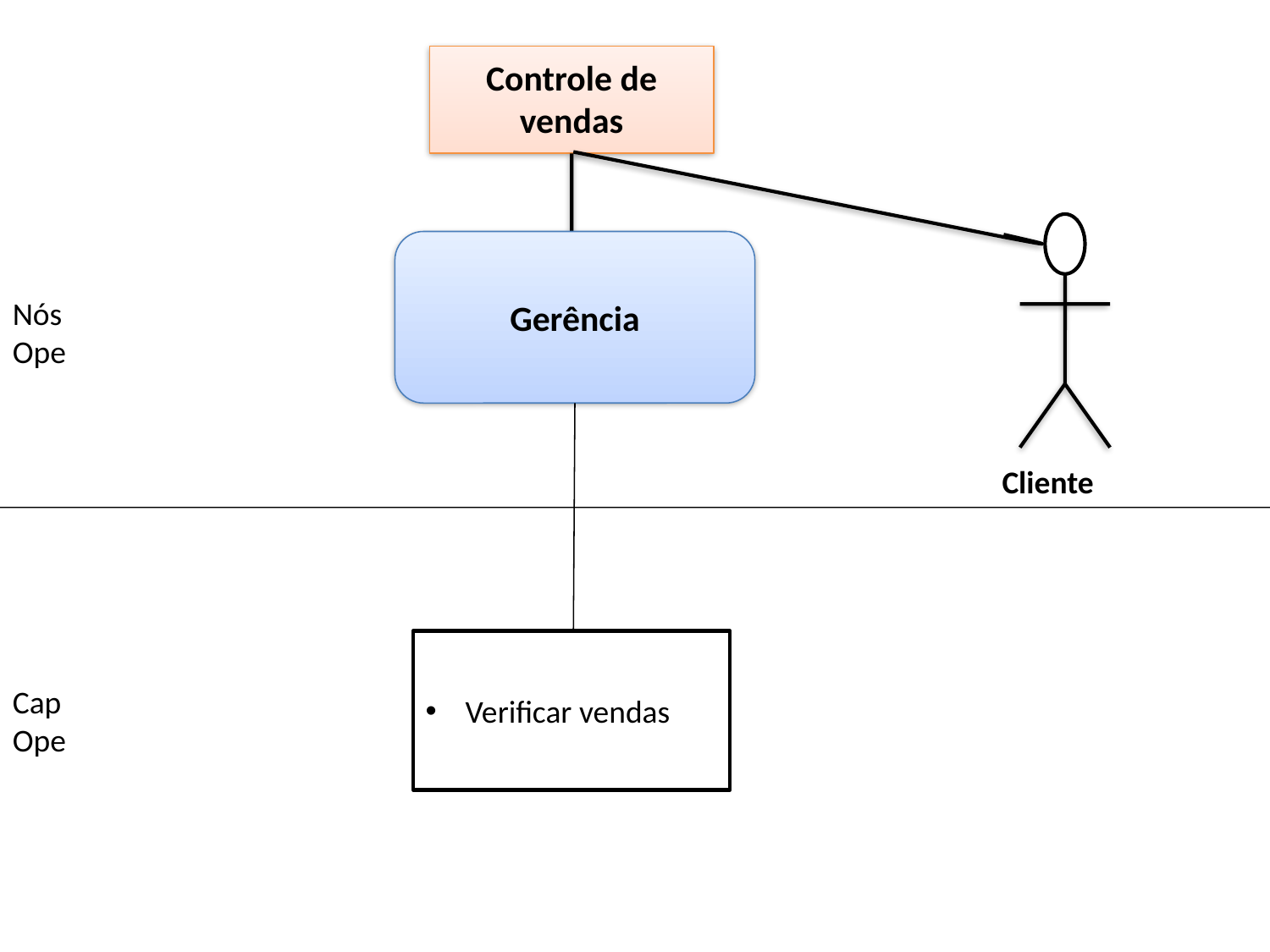

Controle de vendas

Gerência

Nós
Ope

Cliente

Verificar vendas

Cap
Ope